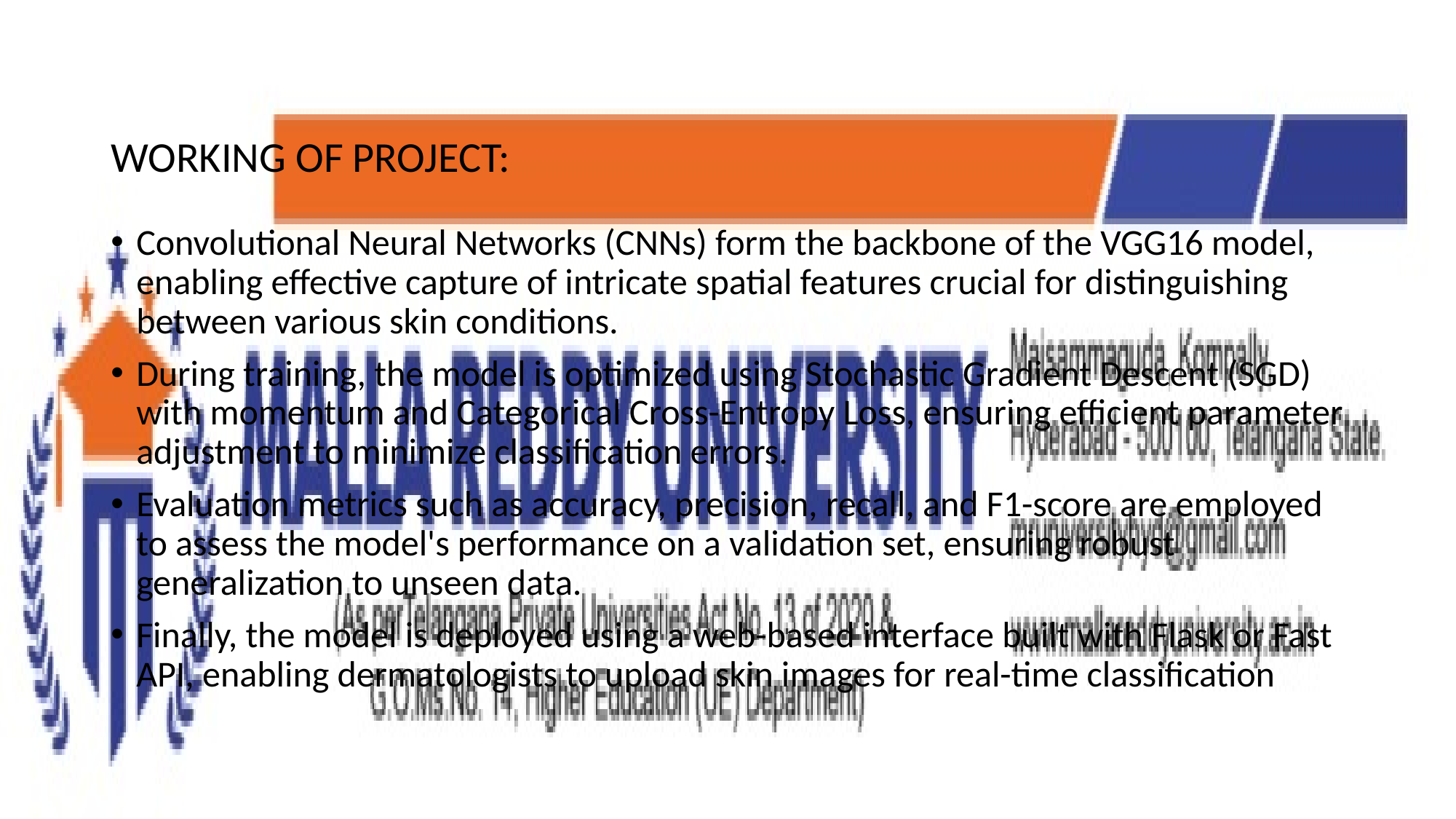

# WORKING OF PROJECT:
Convolutional Neural Networks (CNNs) form the backbone of the VGG16 model, enabling effective capture of intricate spatial features crucial for distinguishing between various skin conditions.
During training, the model is optimized using Stochastic Gradient Descent (SGD) with momentum and Categorical Cross-Entropy Loss, ensuring efficient parameter adjustment to minimize classification errors.
Evaluation metrics such as accuracy, precision, recall, and F1-score are employed to assess the model's performance on a validation set, ensuring robust generalization to unseen data.
Finally, the model is deployed using a web-based interface built with Flask or Fast API, enabling dermatologists to upload skin images for real-time classification